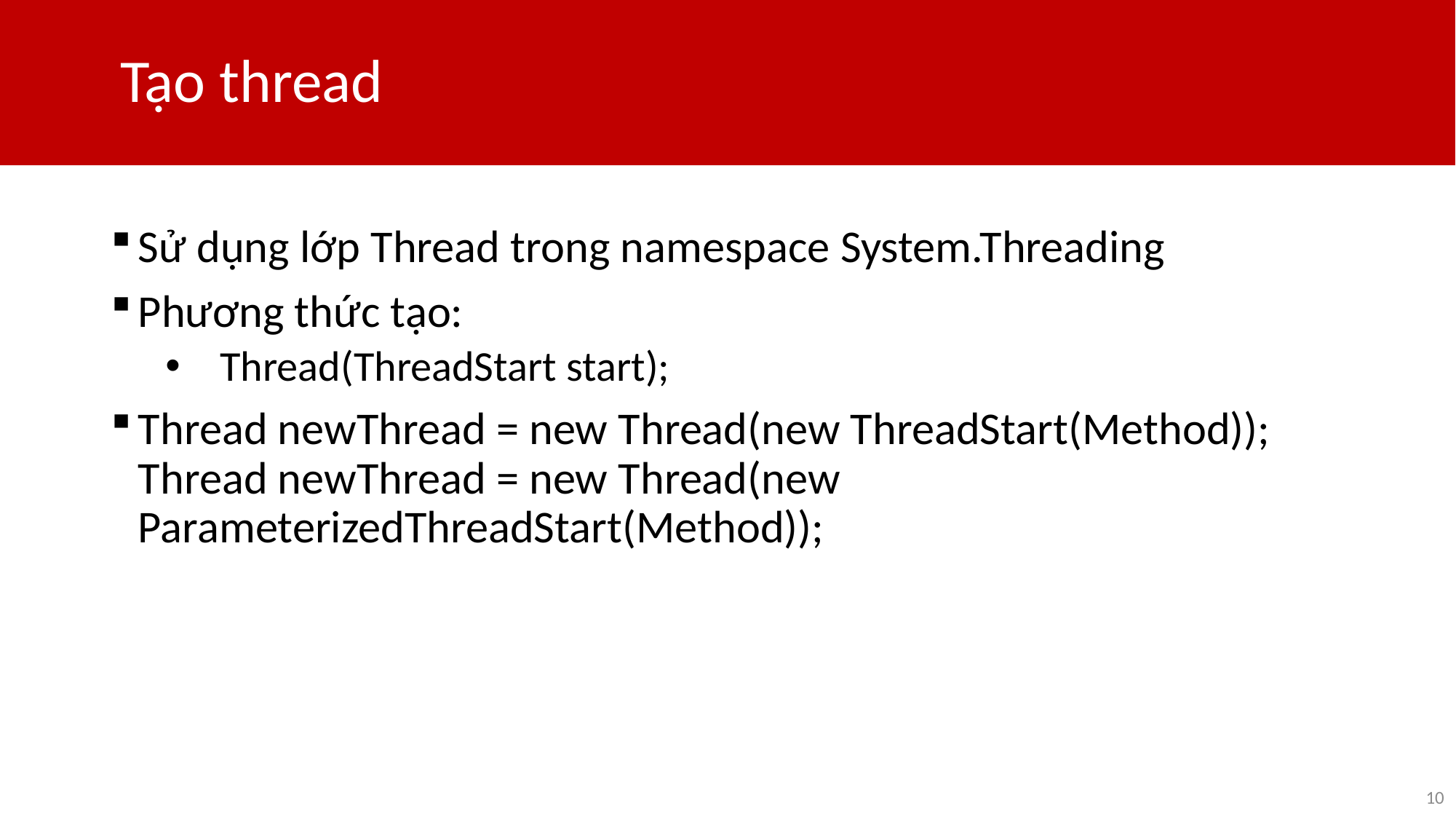

# Tạo thread
Sử dụng lớp Thread trong namespace System.Threading
Phương thức tạo:
Thread(ThreadStart start);
Thread newThread = new Thread(new ThreadStart(Method));
Thread newThread = new Thread(new ParameterizedThreadStart(Method));

10